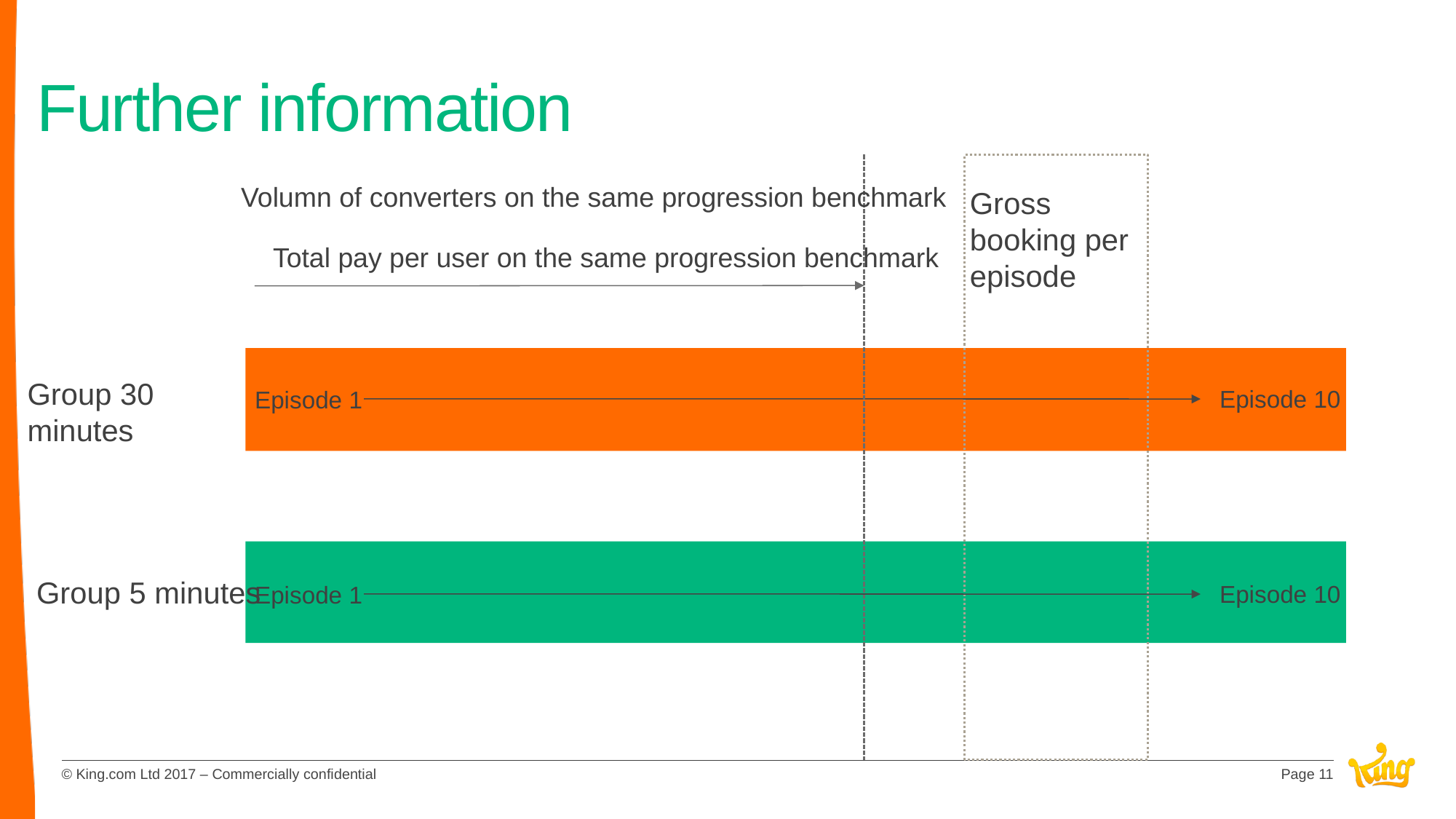

# Further information

Volumn of converters on the same progression benchmark
Gross booking per episode
Total pay per user on the same progression benchmark

Group 30 minutes
Episode 10
Episode 1

Episode 10
Group 5 minutes
Episode 1
Page 11